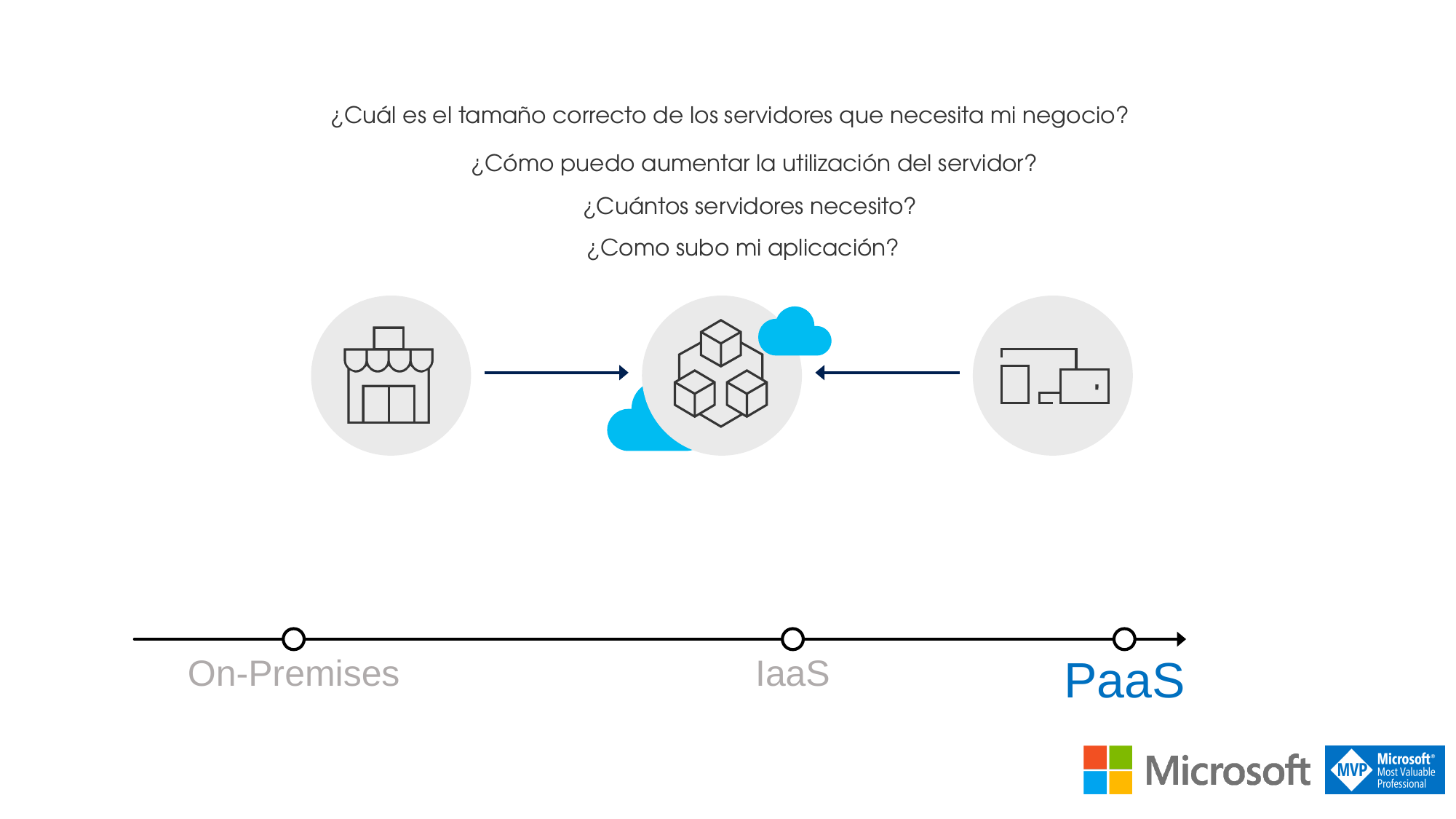

¿Cuál es el tamaño correcto de los servidores que necesita mi negocio?
¿Cómo puedo aumentar la utilización del servidor?
¿Cuántos servidores necesito?
¿Como subo mi aplicación?

On-Premises
IaaS
PaaS